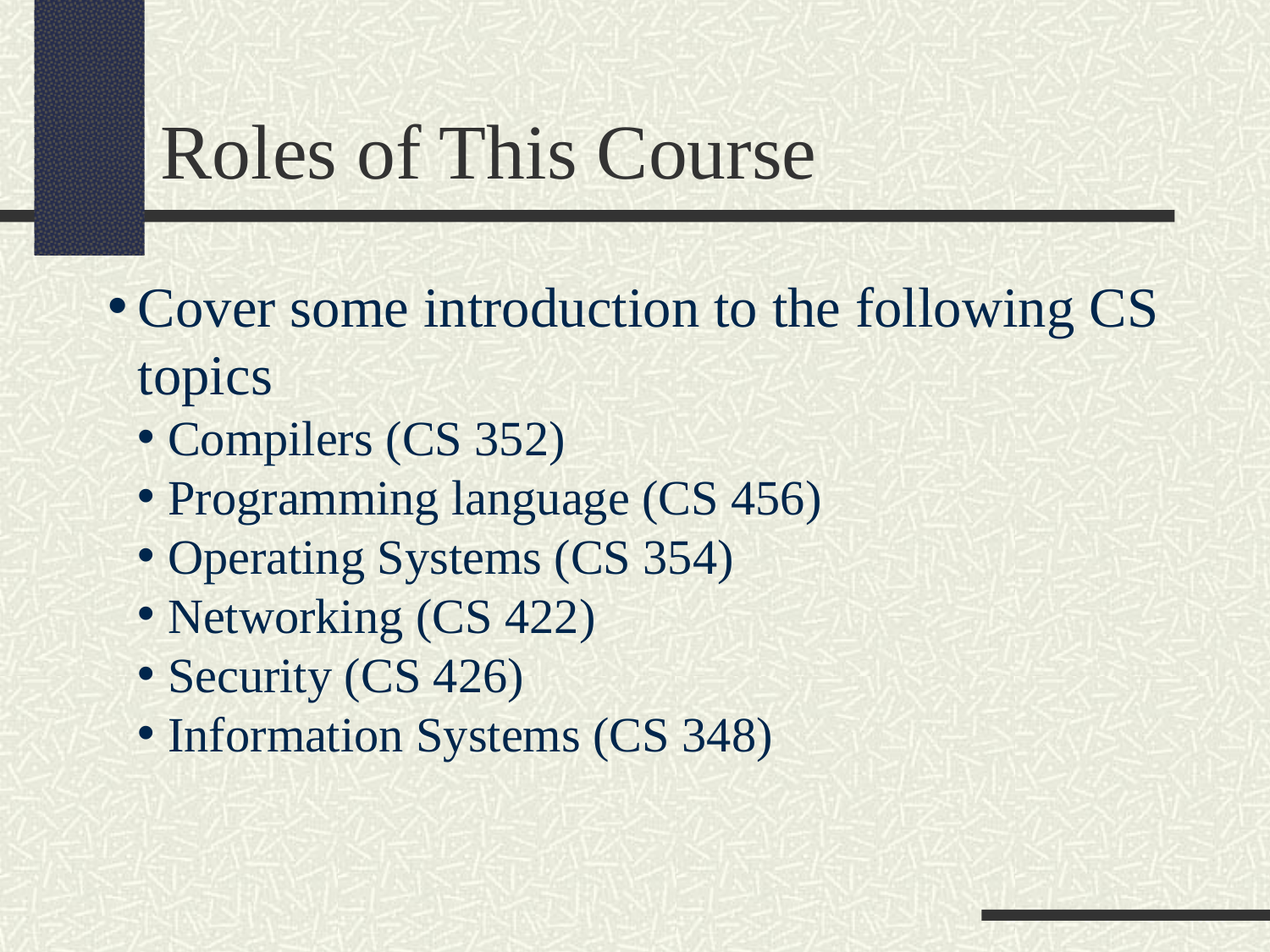

Roles of This Course
Cover some introduction to the following CS topics
Compilers (CS 352)
Programming language (CS 456)
Operating Systems (CS 354)
Networking (CS 422)
Security (CS 426)
Information Systems (CS 348)